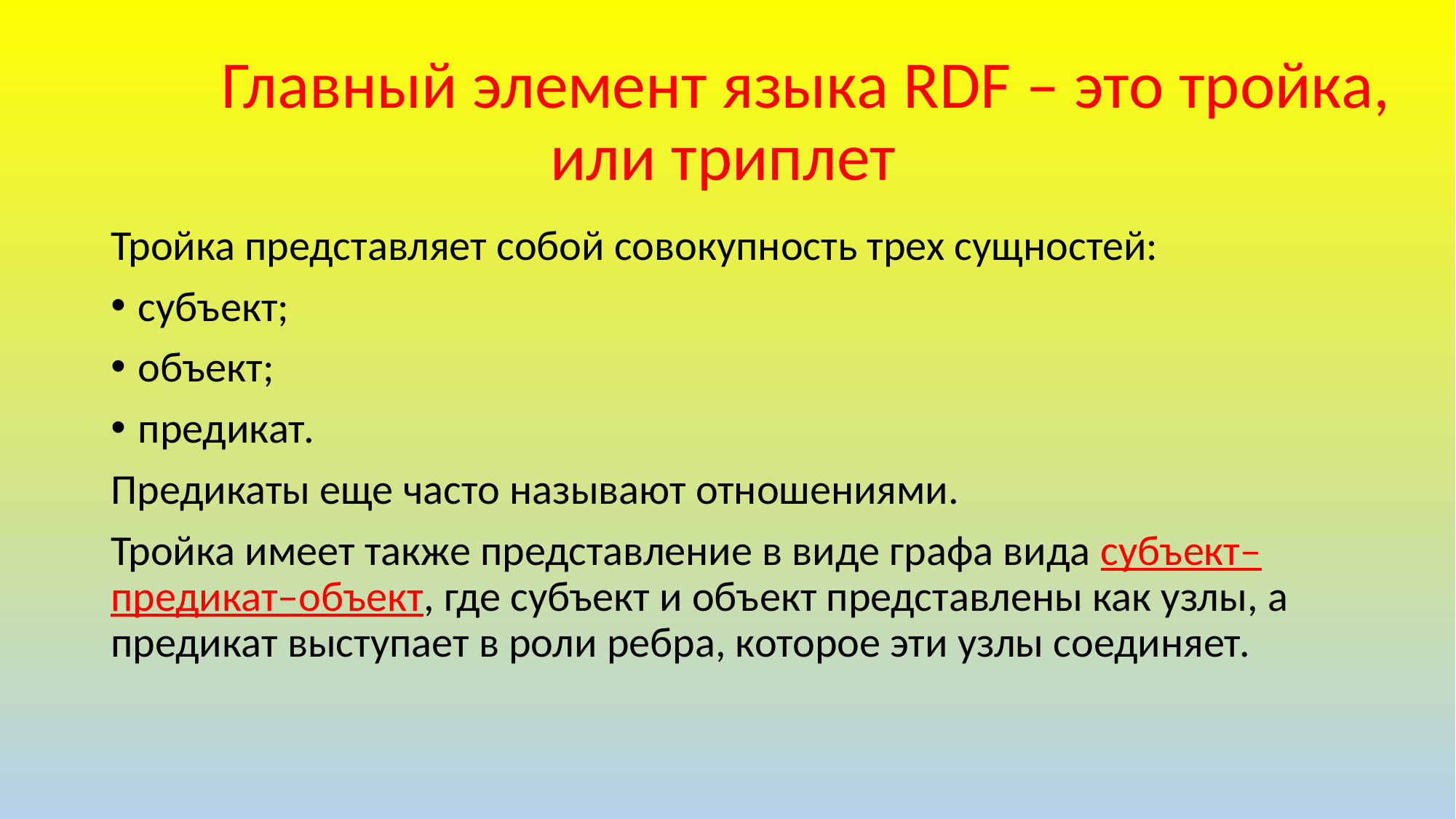

# Главный элемент языка RDF – это тройка, или триплет
Тройка представляет собой совокупность трех сущностей:
субъект;
объект;
предикат.
Предикаты еще часто называют отношениями.
Тройка имеет также представление в виде графа вида субъект–предикат–объект, где субъект и объект представлены как узлы, а предикат выступает в роли ребра, которое эти узлы соединяет.